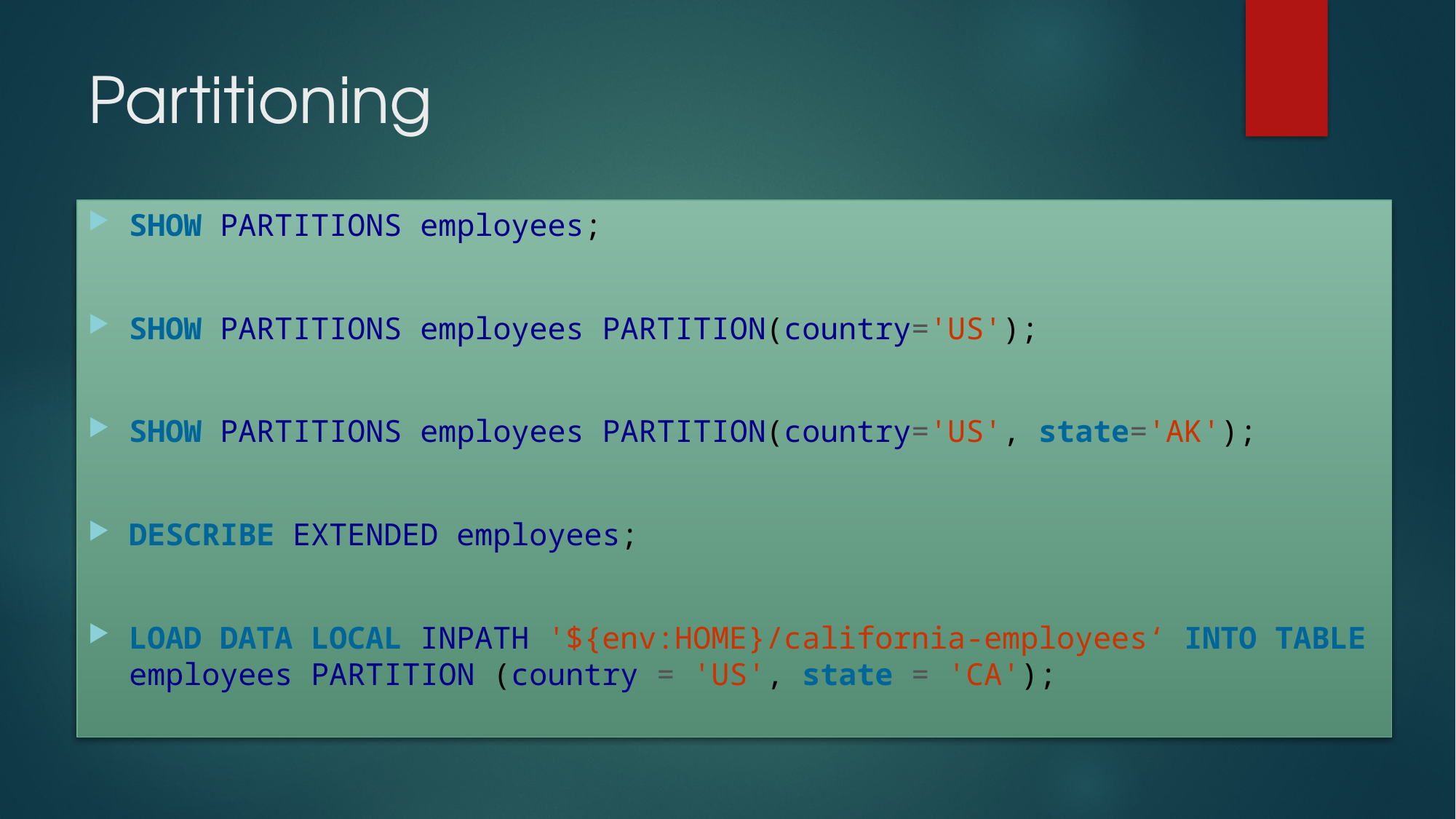

# Partitioning
SHOW PARTITIONS employees;

SHOW PARTITIONS employees PARTITION(country='US');

SHOW PARTITIONS employees PARTITION(country='US', state='AK');

DESCRIBE EXTENDED employees;

LOAD DATA LOCAL INPATH '${env:HOME}/california-employees‘ INTO TABLE employees PARTITION (country = 'US', state = 'CA');